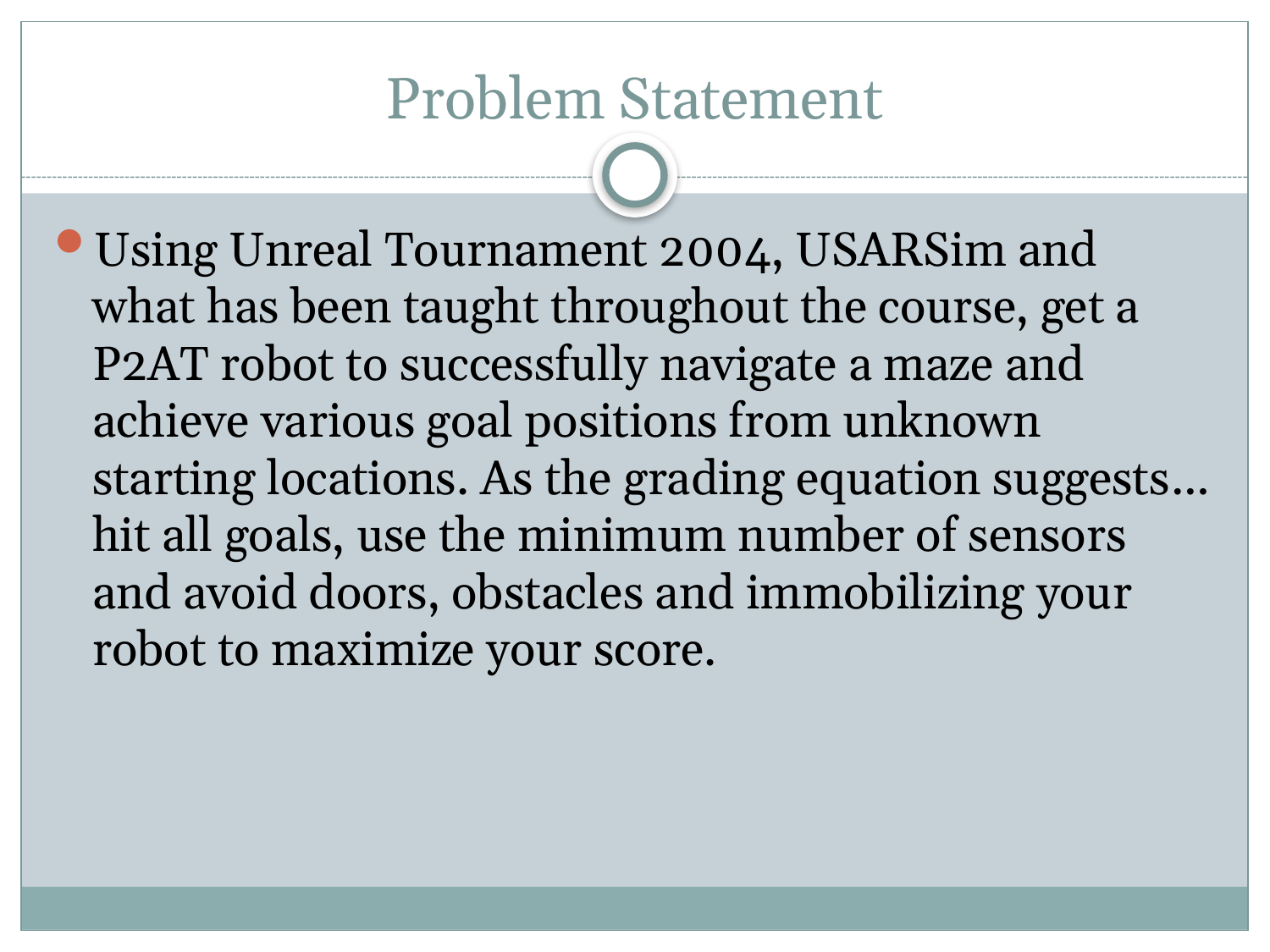

# Problem Statement
Using Unreal Tournament 2004, USARSim and what has been taught throughout the course, get a P2AT robot to successfully navigate a maze and achieve various goal positions from unknown starting locations. As the grading equation suggests… hit all goals, use the minimum number of sensors and avoid doors, obstacles and immobilizing your robot to maximize your score.